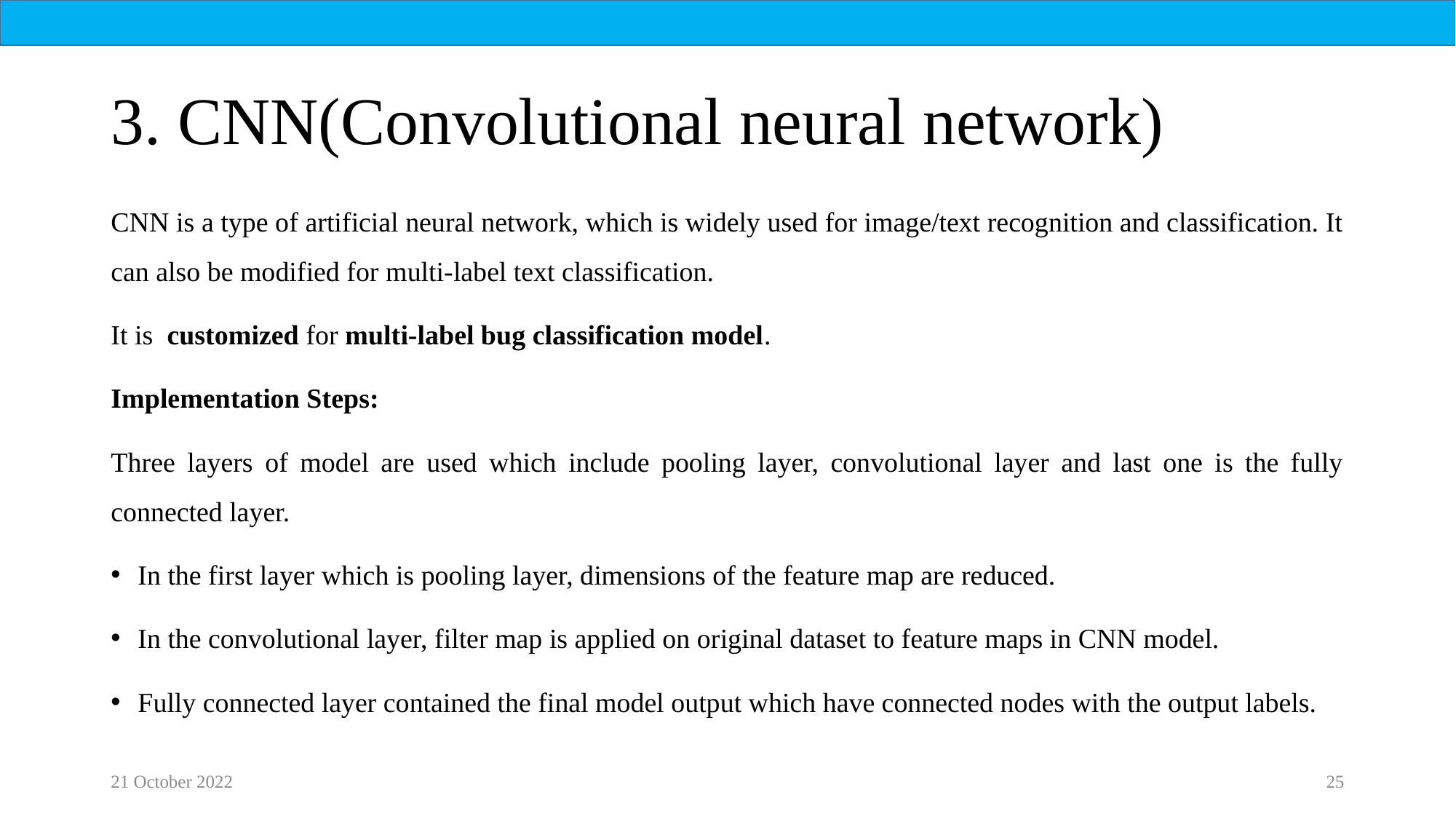

# 3. CNN(Convolutional neural network)
CNN is a type of artificial neural network, which is widely used for image/text recognition and classification. It can also be modified for multi-label text classification.
It is  customized for multi-label bug classification model.
Implementation Steps:
Three layers of model are used which include pooling layer, convolutional layer and last one is the fully connected layer.
In the first layer which is pooling layer, dimensions of the feature map are reduced.
In the convolutional layer, filter map is applied on original dataset to feature maps in CNN model.
Fully connected layer contained the final model output which have connected nodes with the output labels.
21 October 2022
25